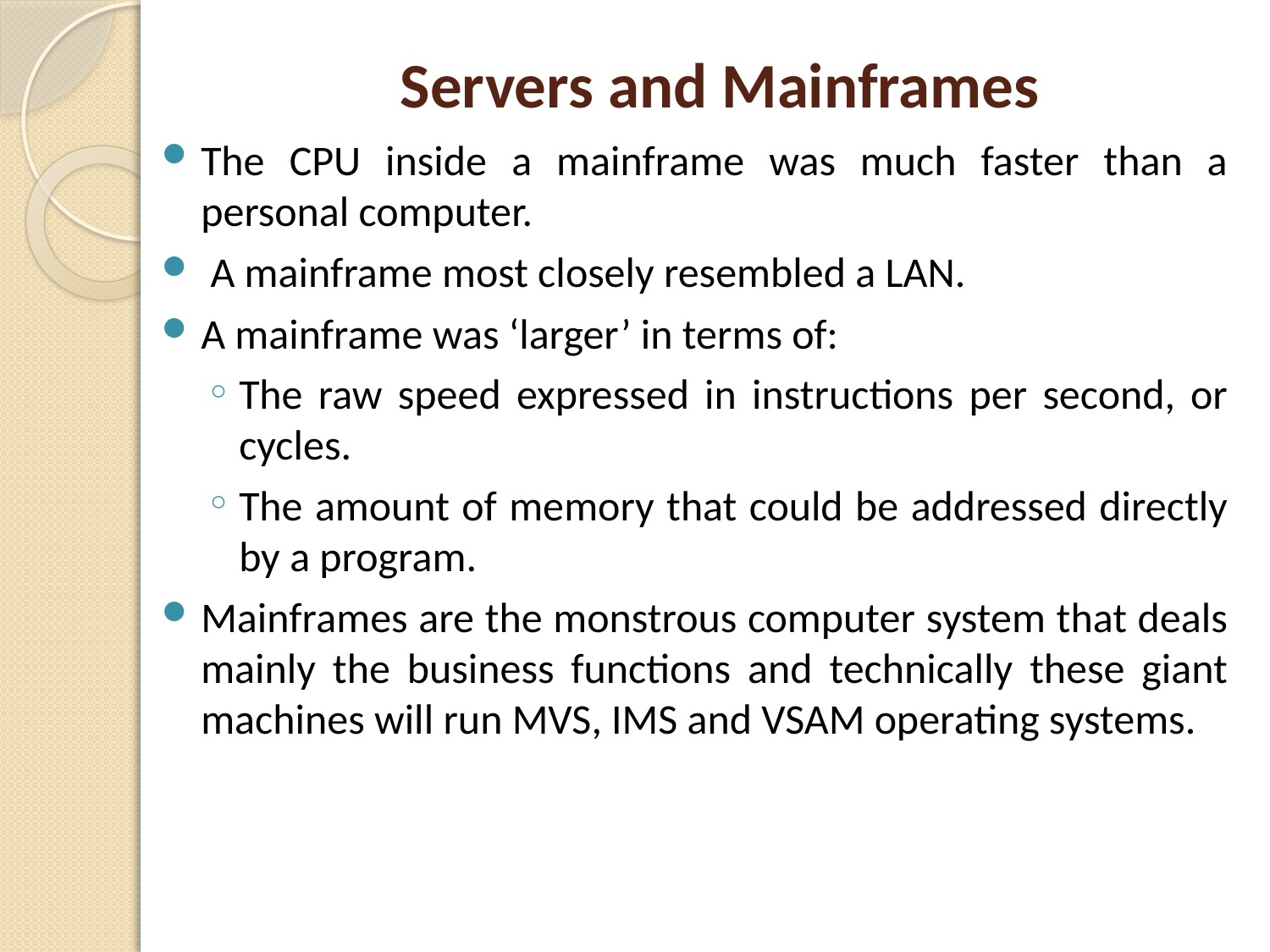

# Servers and Mainframes
The CPU inside a mainframe was much faster than a personal computer.
 A mainframe most closely resembled a LAN.
A mainframe was ‘larger’ in terms of:
The raw speed expressed in instructions per second, or cycles.
The amount of memory that could be addressed directly by a program.
Mainframes are the monstrous computer system that deals mainly the business functions and technically these giant machines will run MVS, IMS and VSAM operating systems.